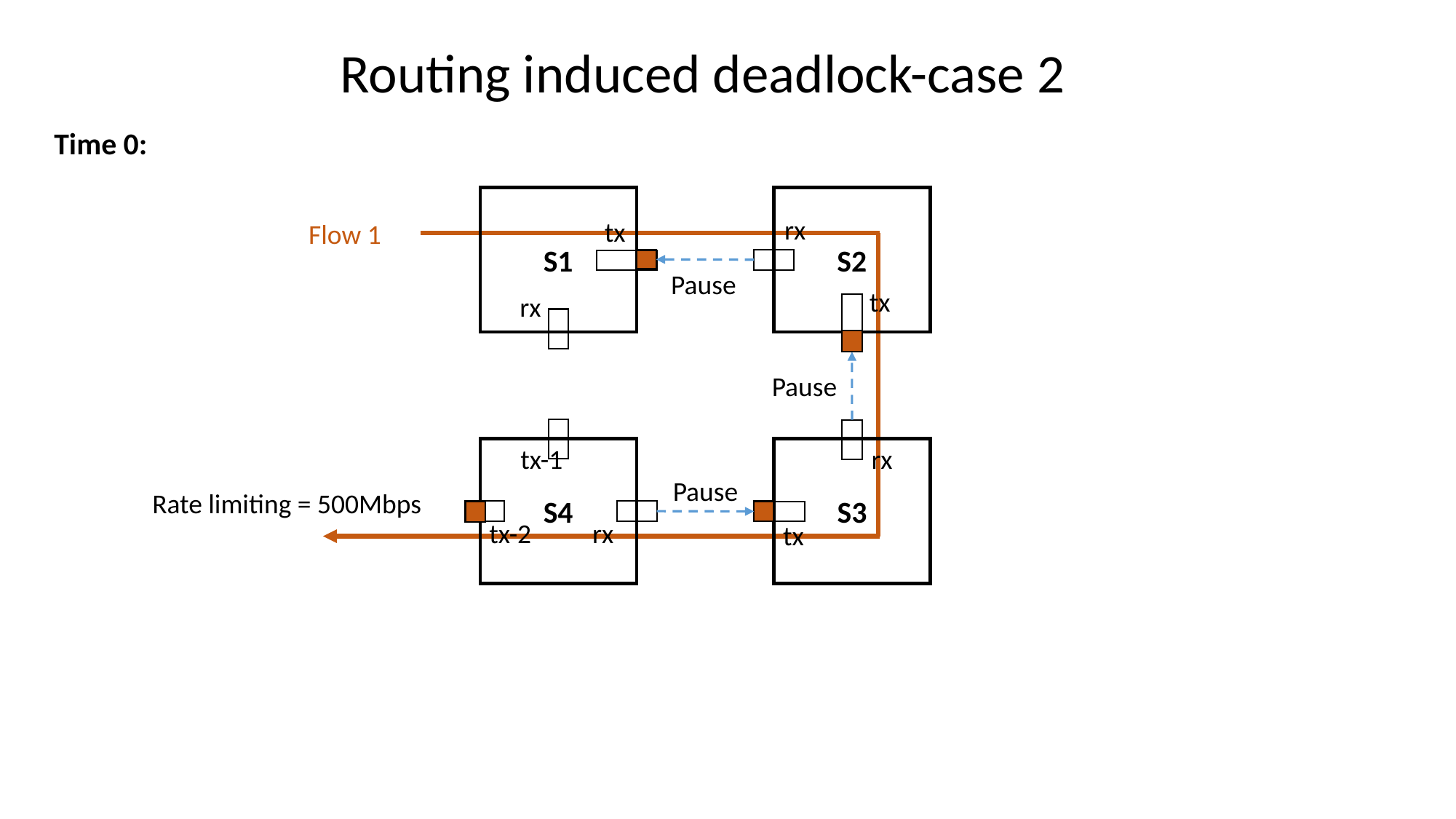

Routing induced deadlock-case 2
Time 0:
S1
S2
rx
tx
Flow 1

Pause
tx
rx

Pause

tx-1
rx
S4
S3
Pause
Rate limiting = 500Mbps

tx-2
rx
tx